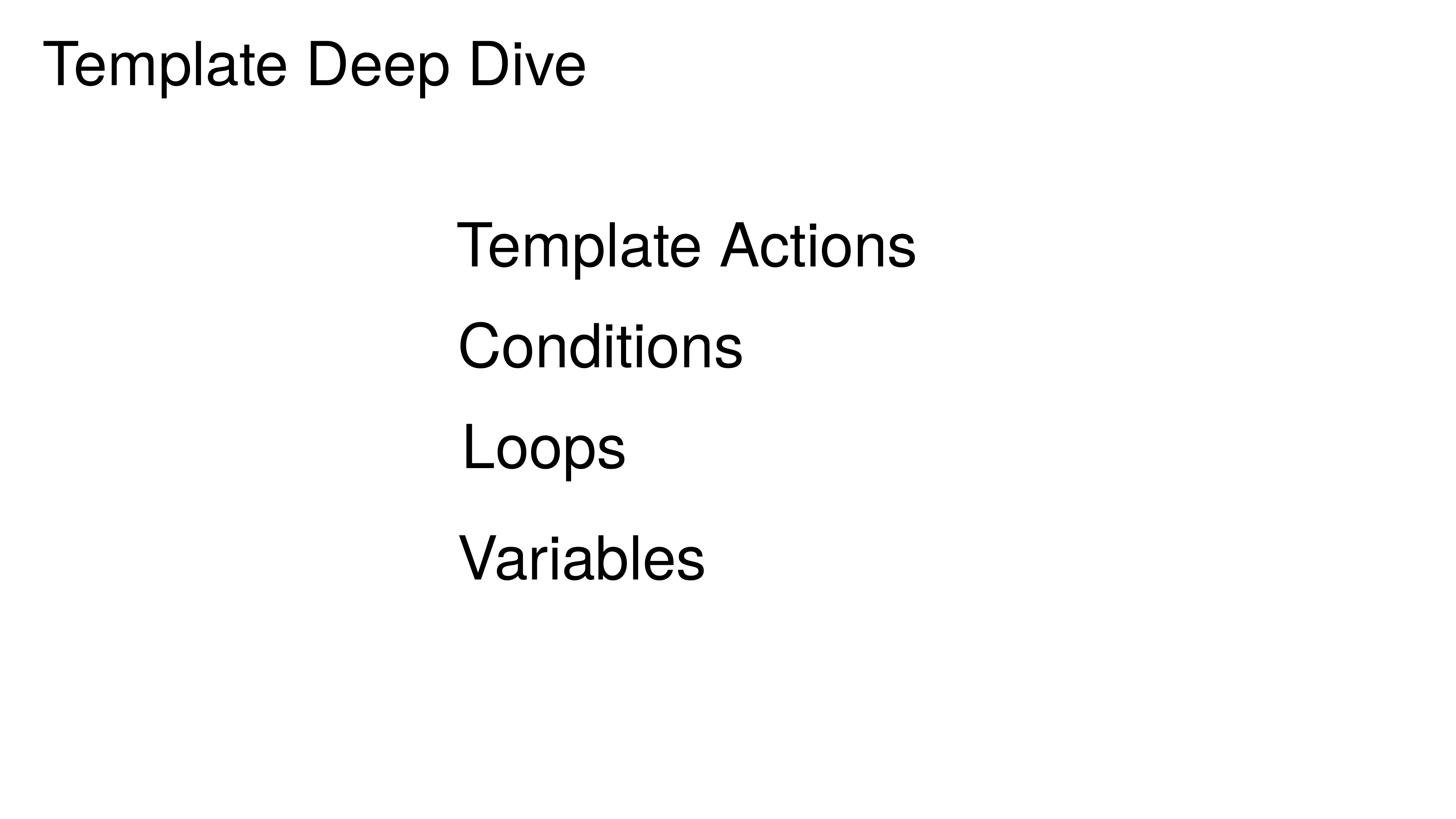

Template Deep Dive
Template Actions
Conditions
Loops
Variables